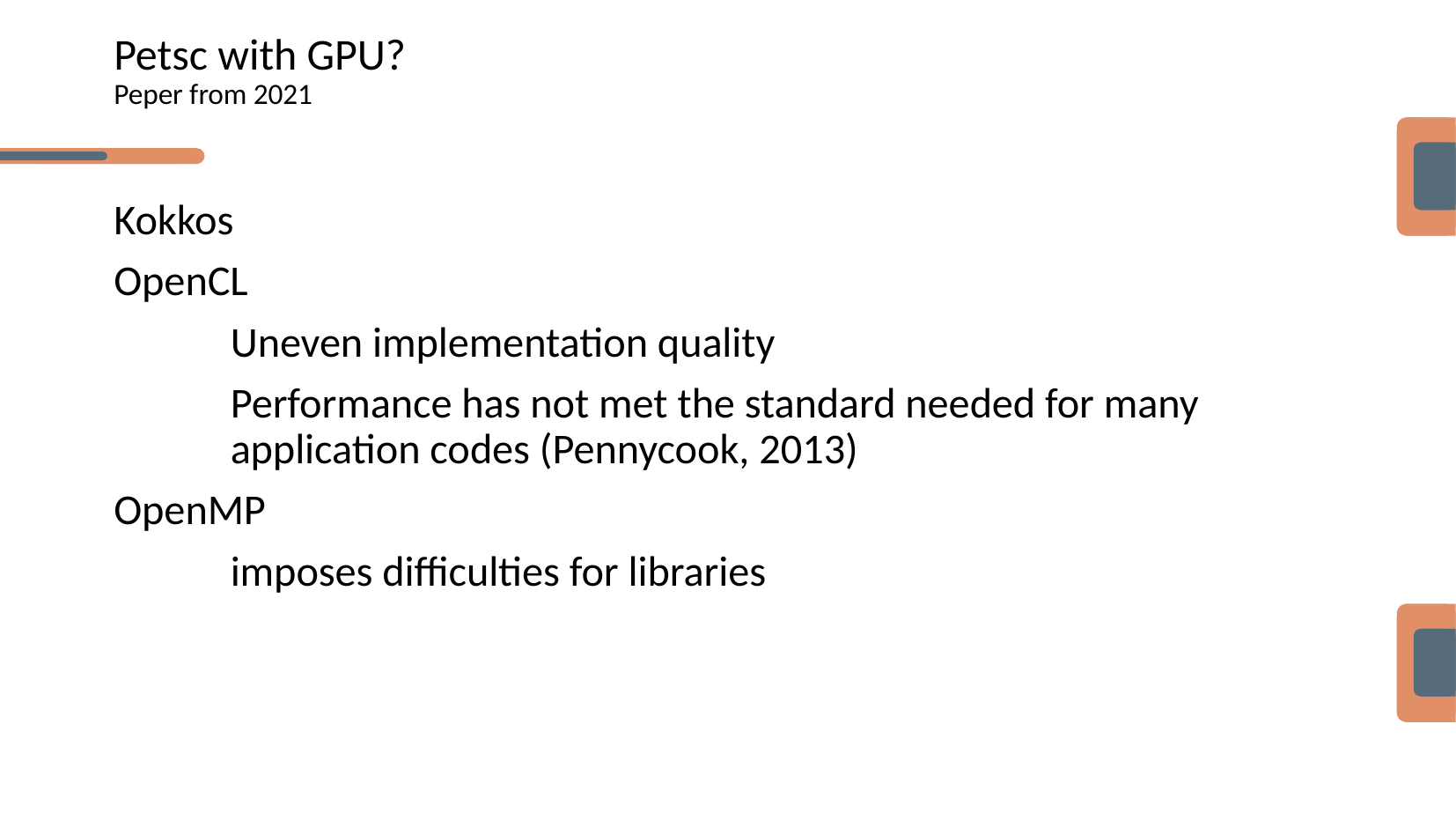

# Petsc with GPU? Peper from 2021
Kokkos
OpenCL
	Uneven implementation quality
	Performance has not met the standard needed for many application codes (Pennycook, 2013)
OpenMP
	imposes difficulties for libraries